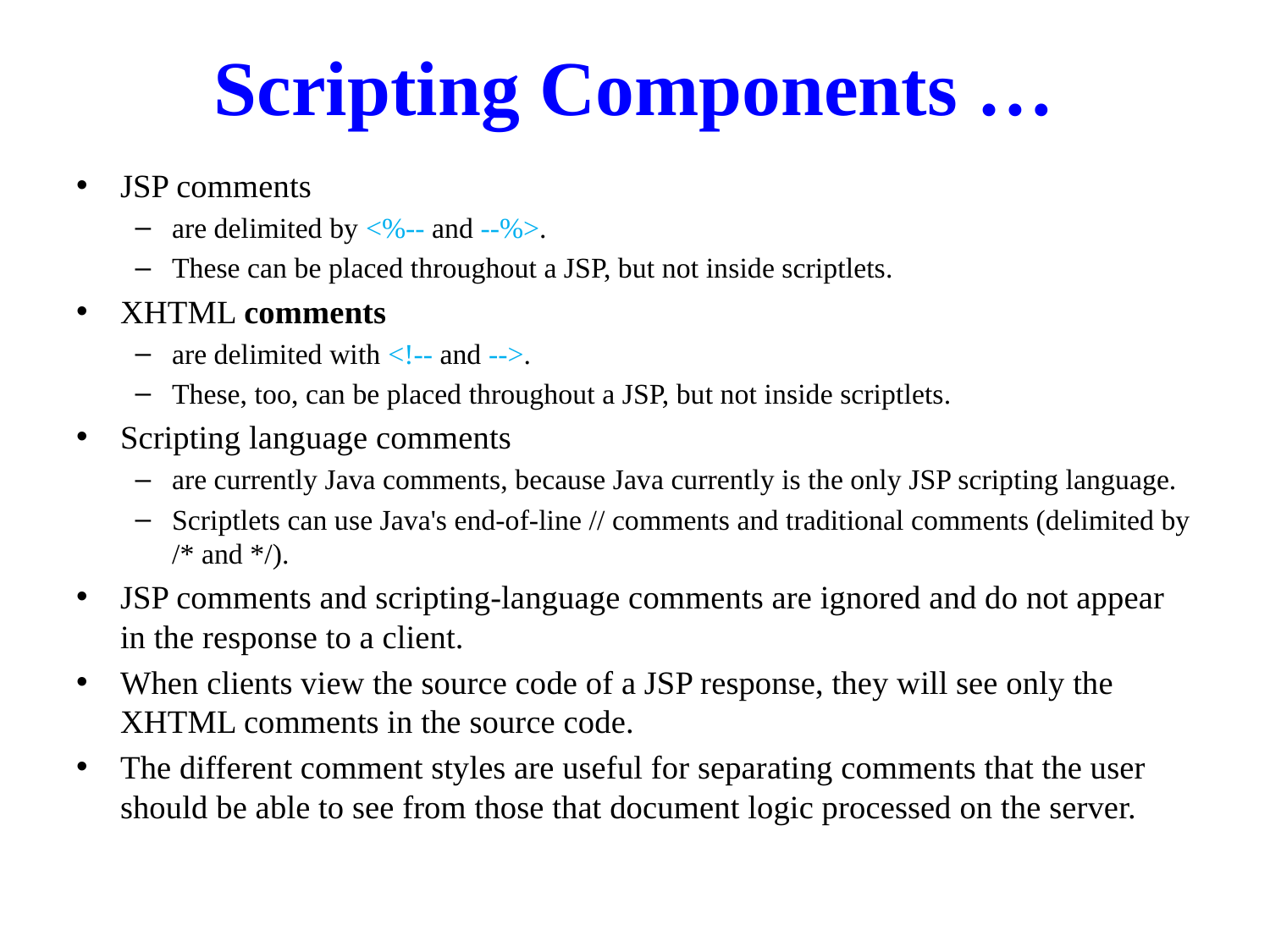

# Scripting Components …
JSP comments
are delimited by <%-- and --%>.
These can be placed throughout a JSP, but not inside scriptlets.
XHTML comments
are delimited with <!-- and -->.
These, too, can be placed throughout a JSP, but not inside scriptlets.
Scripting language comments
are currently Java comments, because Java currently is the only JSP scripting language.
Scriptlets can use Java's end-of-line // comments and traditional comments (delimited by /* and */).
JSP comments and scripting-language comments are ignored and do not appear in the response to a client.
When clients view the source code of a JSP response, they will see only the XHTML comments in the source code.
The different comment styles are useful for separating comments that the user should be able to see from those that document logic processed on the server.